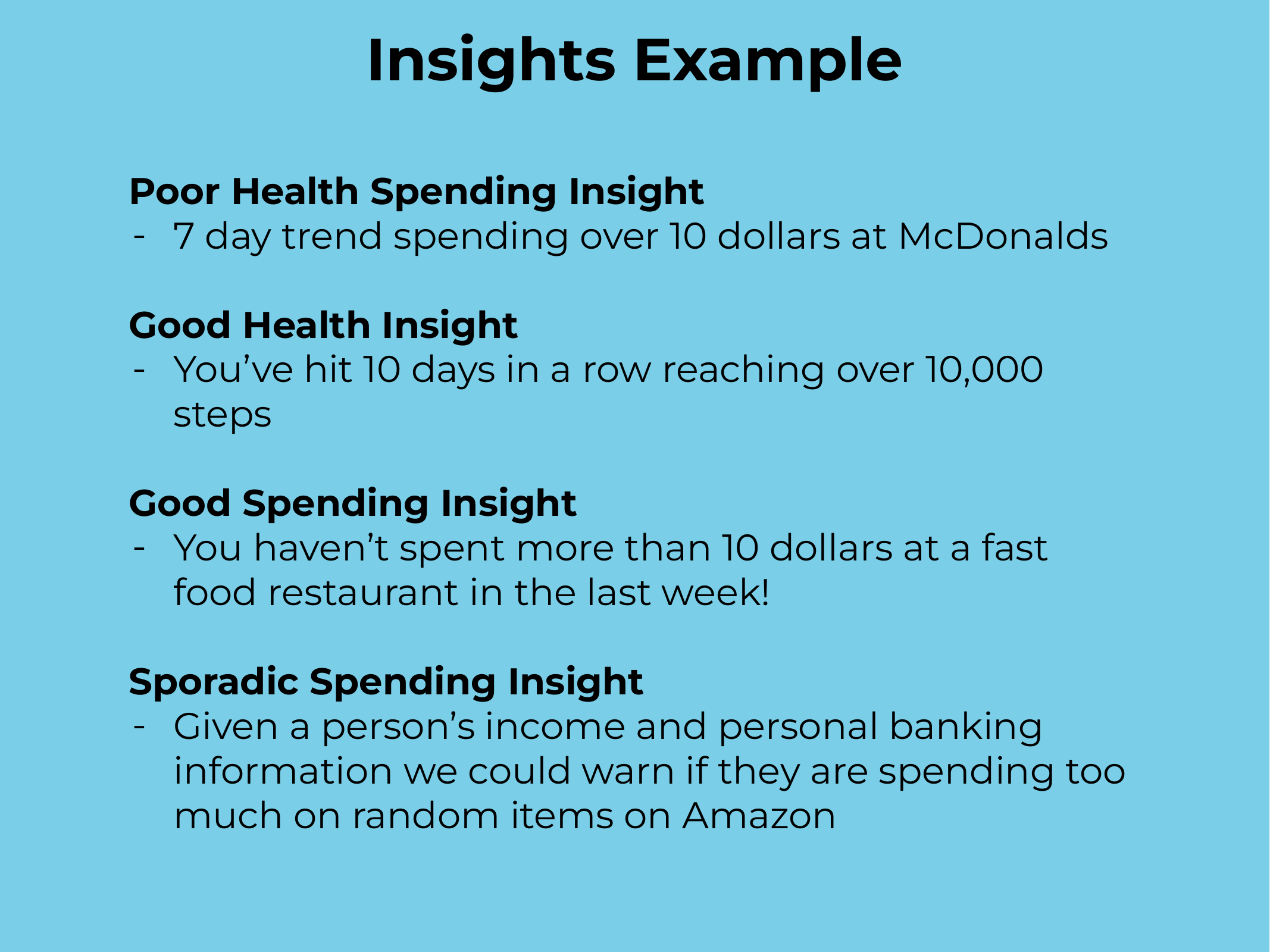

# Insights Example
Poor Health Spending Insight
7 day trend spending over 10 dollars at McDonalds

Good Health Insight
You’ve hit 10 days in a row reaching over 10,000 steps

Good Spending Insight
You haven’t spent more than 10 dollars at a fast food restaurant in the last week!

Sporadic Spending Insight
Given a person’s income and personal banking information we could warn if they are spending too much on random items on Amazon

Note: These will be in a nice visual format in the app.